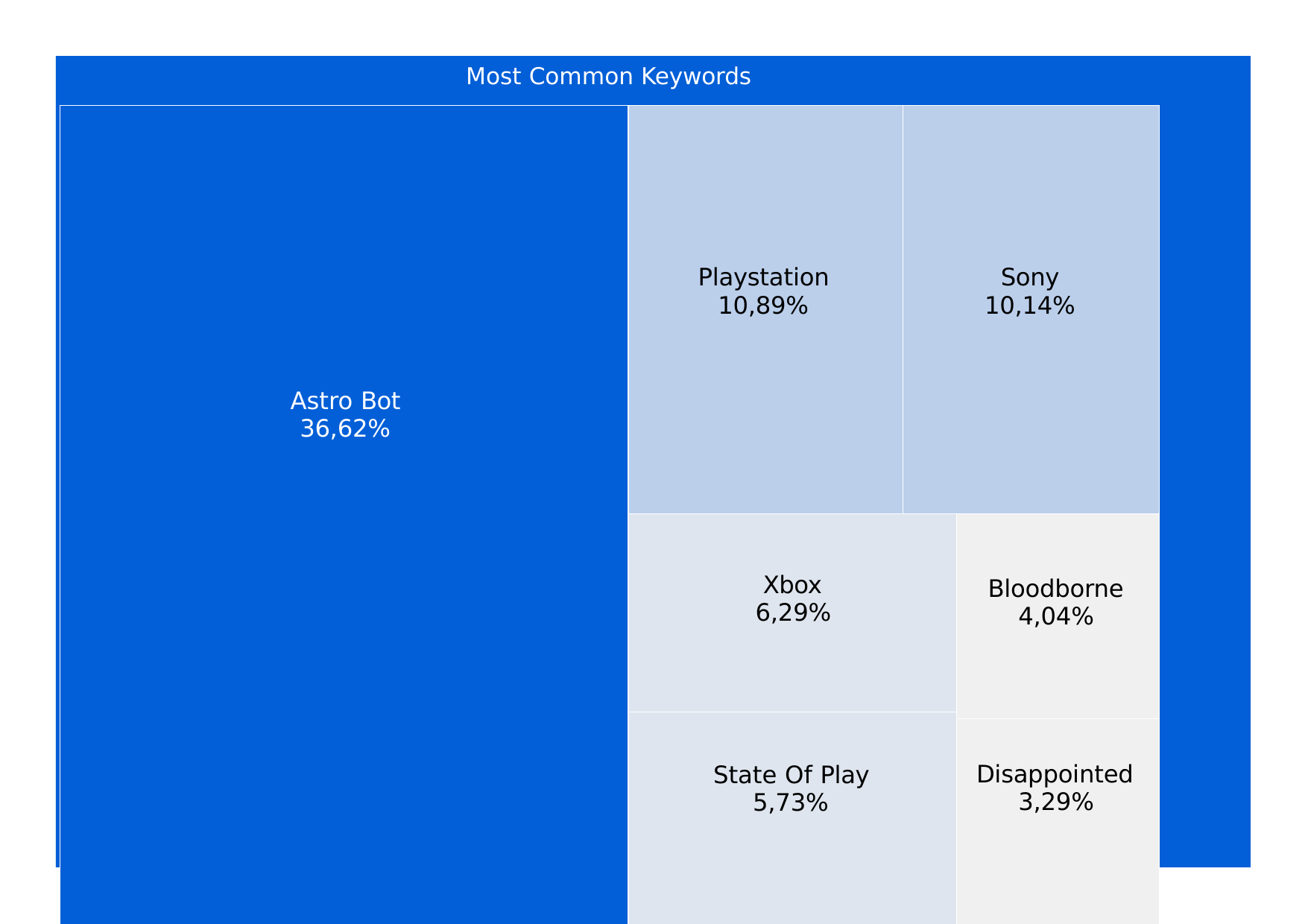

Most Common Keywords
| Astro Bot 36,62% | Playstation 10,89% | Sony 10,14% |  |
| --- | --- | --- | --- |
|  | Xbox 6,29% |  | Bloodborne 4,04% |
|  | State Of Play 5,73% |  |  |
|  |  |  | Disappointed 3,29% |
|  |  |  |  |